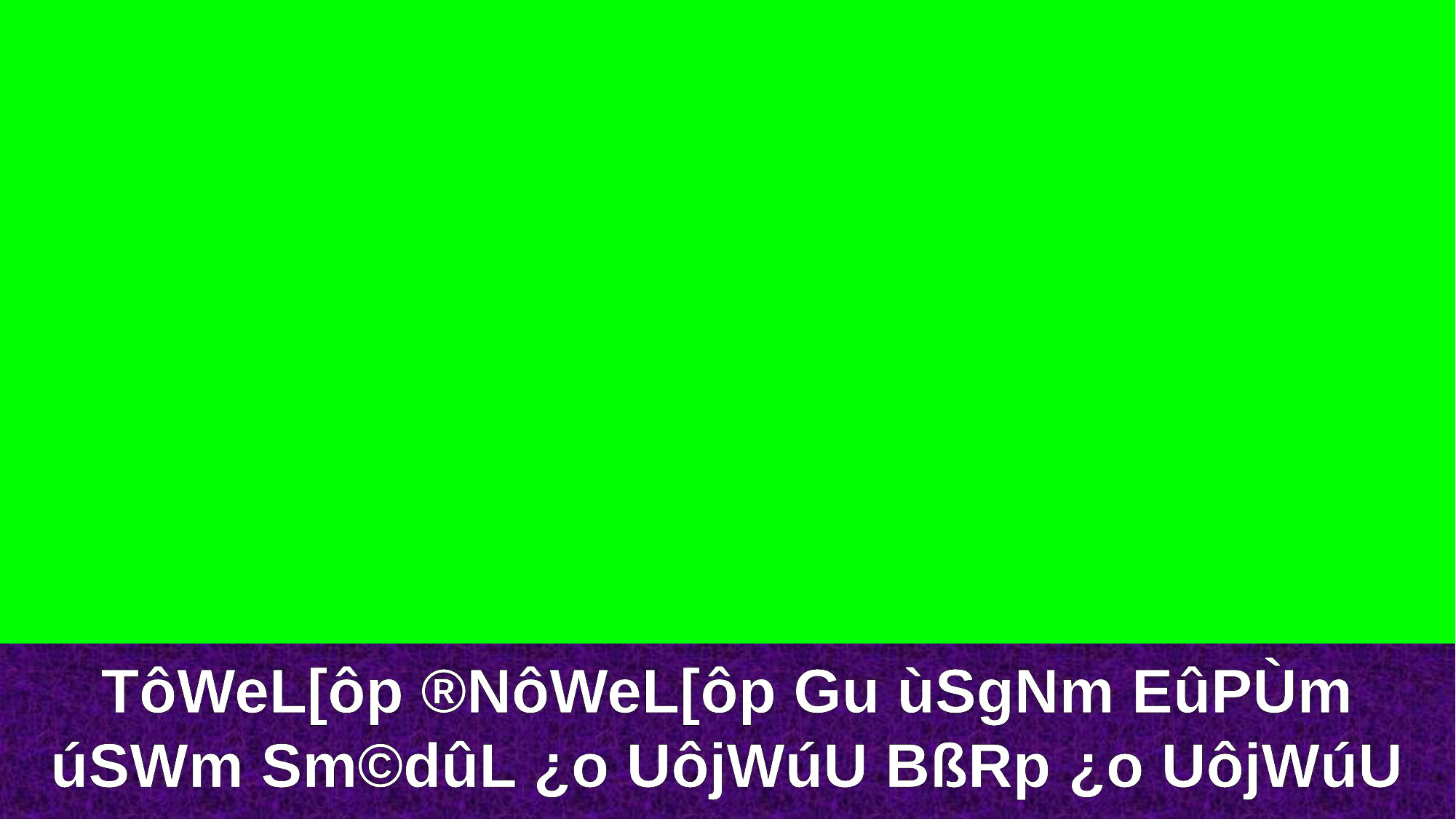

TôWeL[ôp ®NôWeL[ôp Gu ùSgNm EûPÙm úSWm Sm©dûL ¿o UôjWúU BßRp ¿o UôjWúU